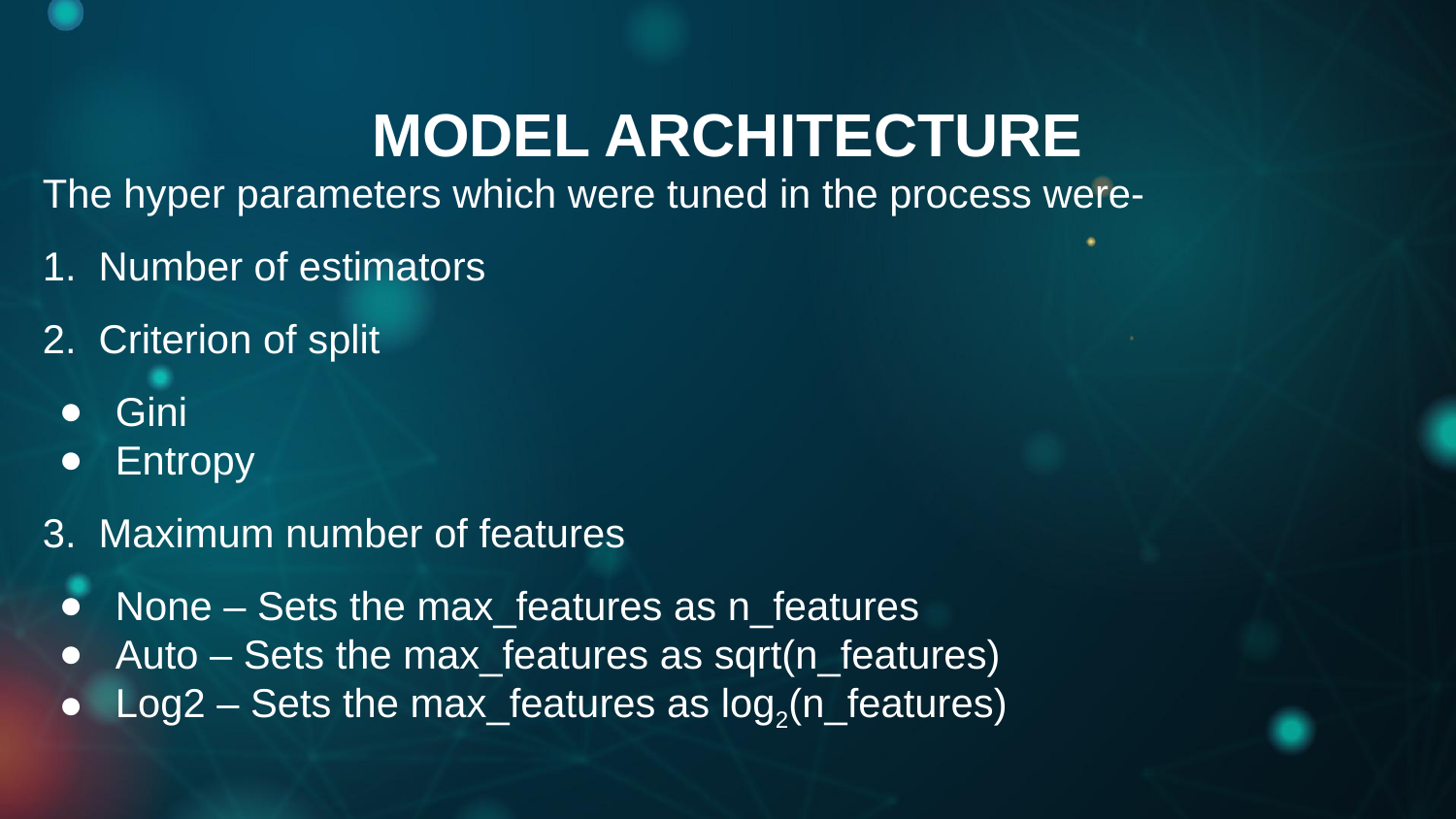

# MODEL ARCHITECTURE
The hyper parameters which were tuned in the process were-
1.  Number of estimators
2.  Criterion of split
Gini
Entropy
3.  Maximum number of features
None – Sets the max_features as n_features
Auto – Sets the max_features as sqrt(n_features)
Log2 – Sets the max_features as log2(n_features)